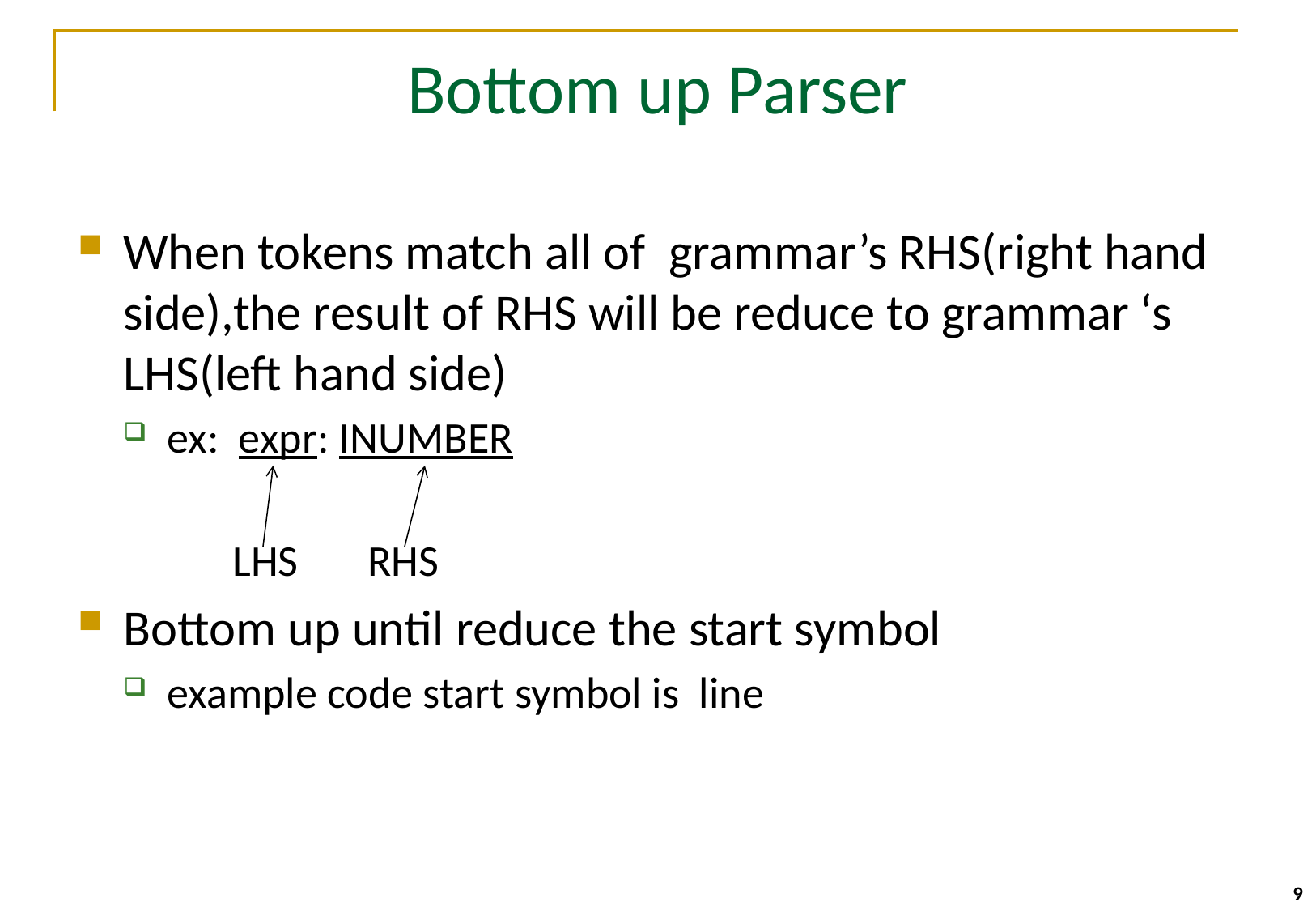

# Bottom up Parser
When tokens match all of  grammar’s RHS(right hand side),the result of RHS will be reduce to grammar ‘s LHS(left hand side)
ex:  expr: INUMBER

           LHS       RHS
Bottom up until reduce the start symbol
example code start symbol is  line
9